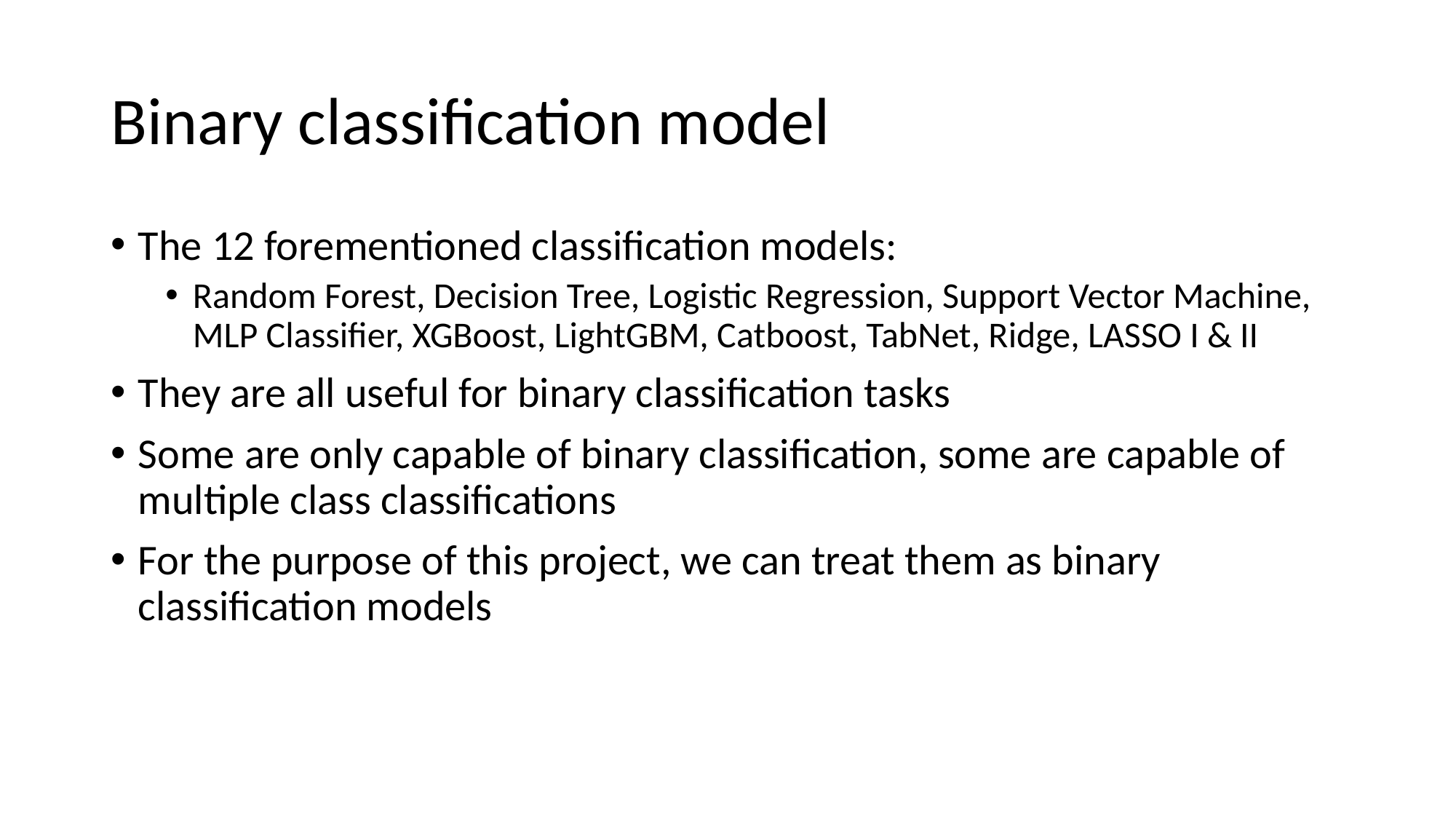

# Binary classification model
The 12 forementioned classification models:
Random Forest, Decision Tree, Logistic Regression, Support Vector Machine, MLP Classifier, XGBoost, LightGBM, Catboost, TabNet, Ridge, LASSO I & II
They are all useful for binary classification tasks
Some are only capable of binary classification, some are capable of multiple class classifications
For the purpose of this project, we can treat them as binary classification models